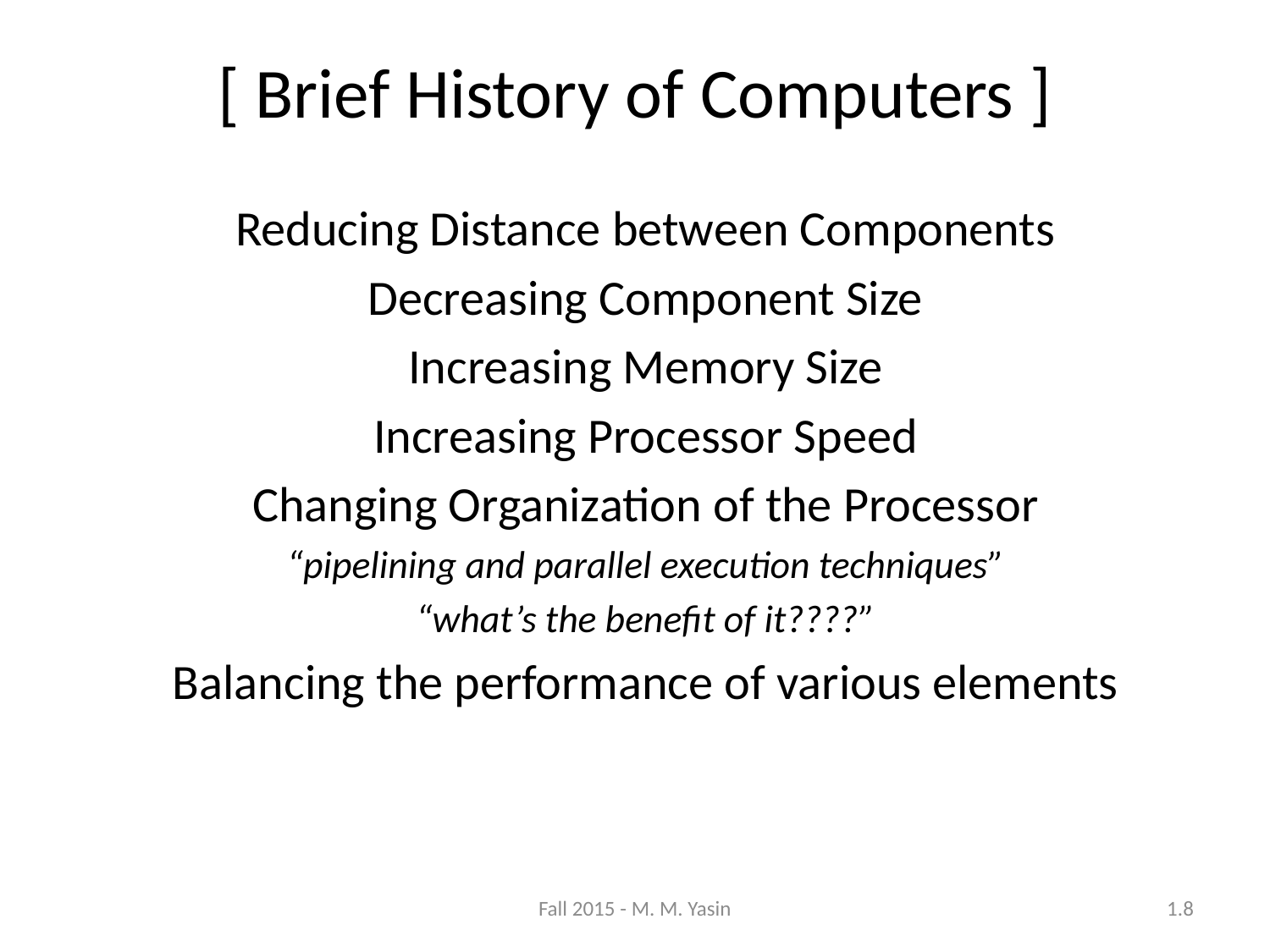

# [ Brief History of Computers ]
Reducing Distance between Components
Decreasing Component Size
Increasing Memory Size
Increasing Processor Speed
Changing Organization of the Processor
“pipelining and parallel execution techniques”
“what’s the benefit of it????”
Balancing the performance of various elements

Fall 2015 - M. M. Yasin
1.8